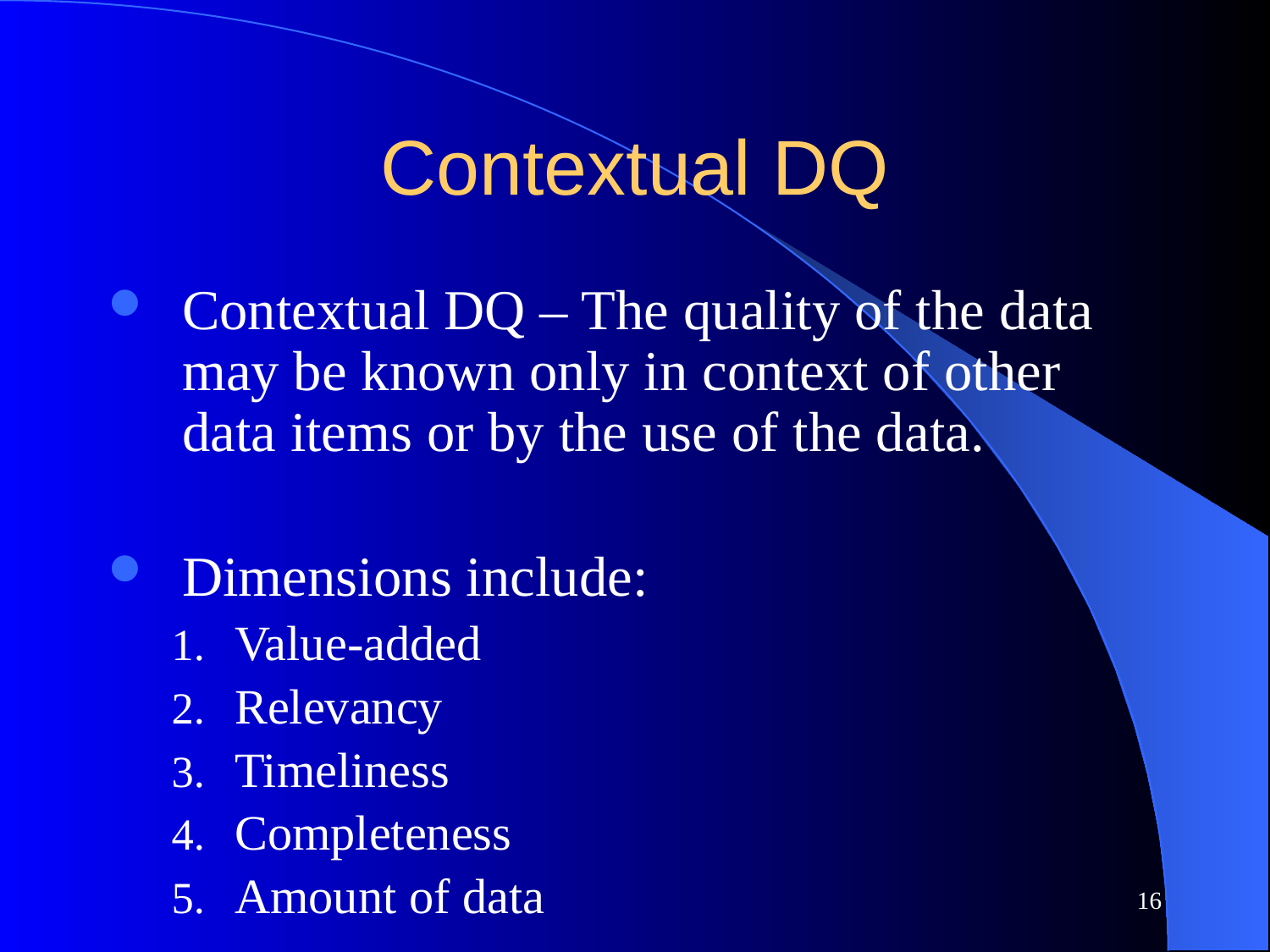

# Contextual DQ
Contextual DQ – The quality of the data may be known only in context of other data items or by the use of the data.

Dimensions include:
Value-added
Relevancy
Timeliness
Completeness
Amount of data
16